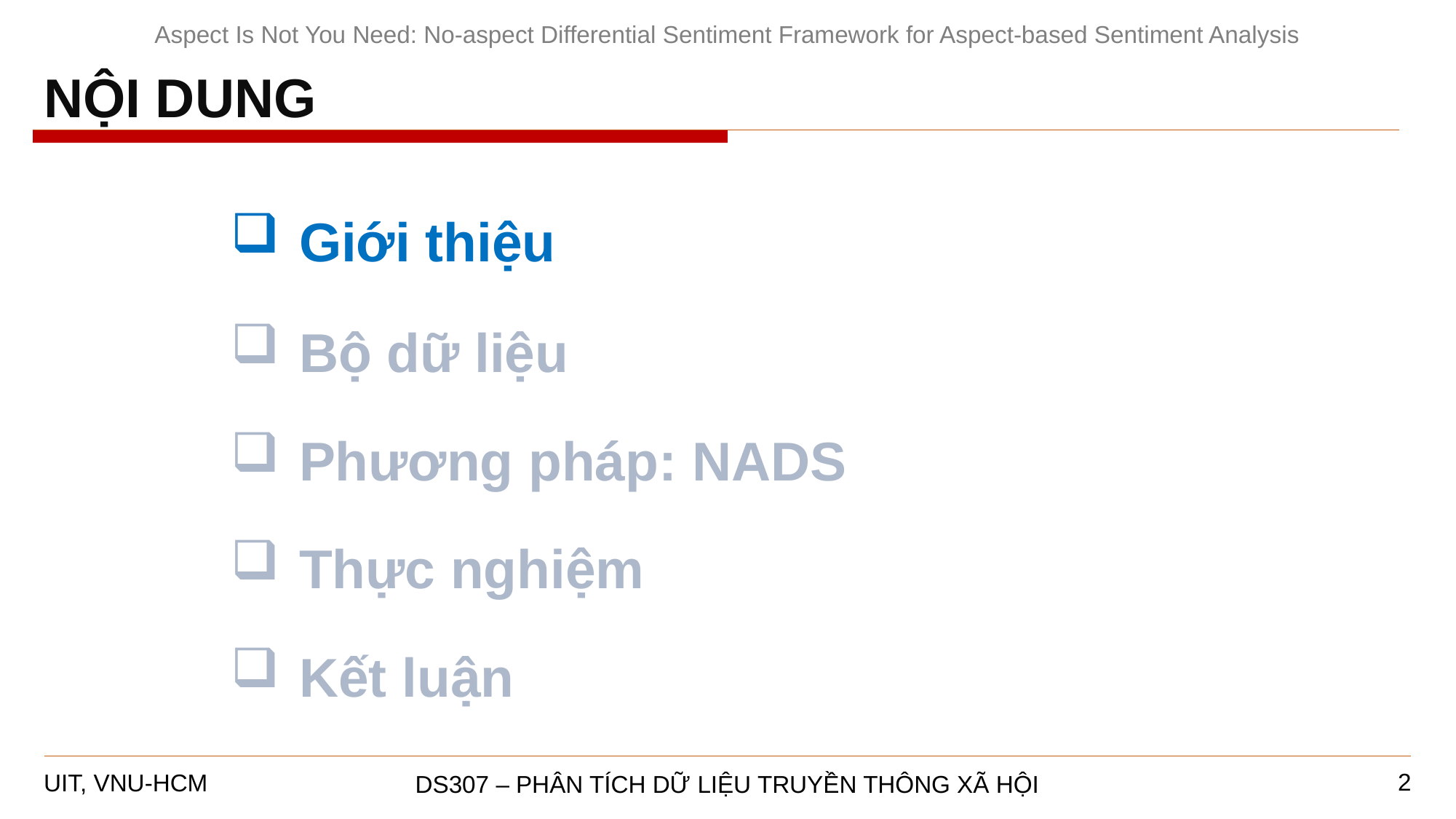

Aspect Is Not You Need: No-aspect Differential Sentiment Framework for Aspect-based Sentiment Analysis
NỘI DUNG

Giới thiệu
Bộ dữ liệu
Phương pháp: NADS
Thực nghiệm
Kết luận
2
DS307 – PHÂN TÍCH DỮ LIỆU TRUYỀN THÔNG XÃ HỘI
UIT, VNU-HCM